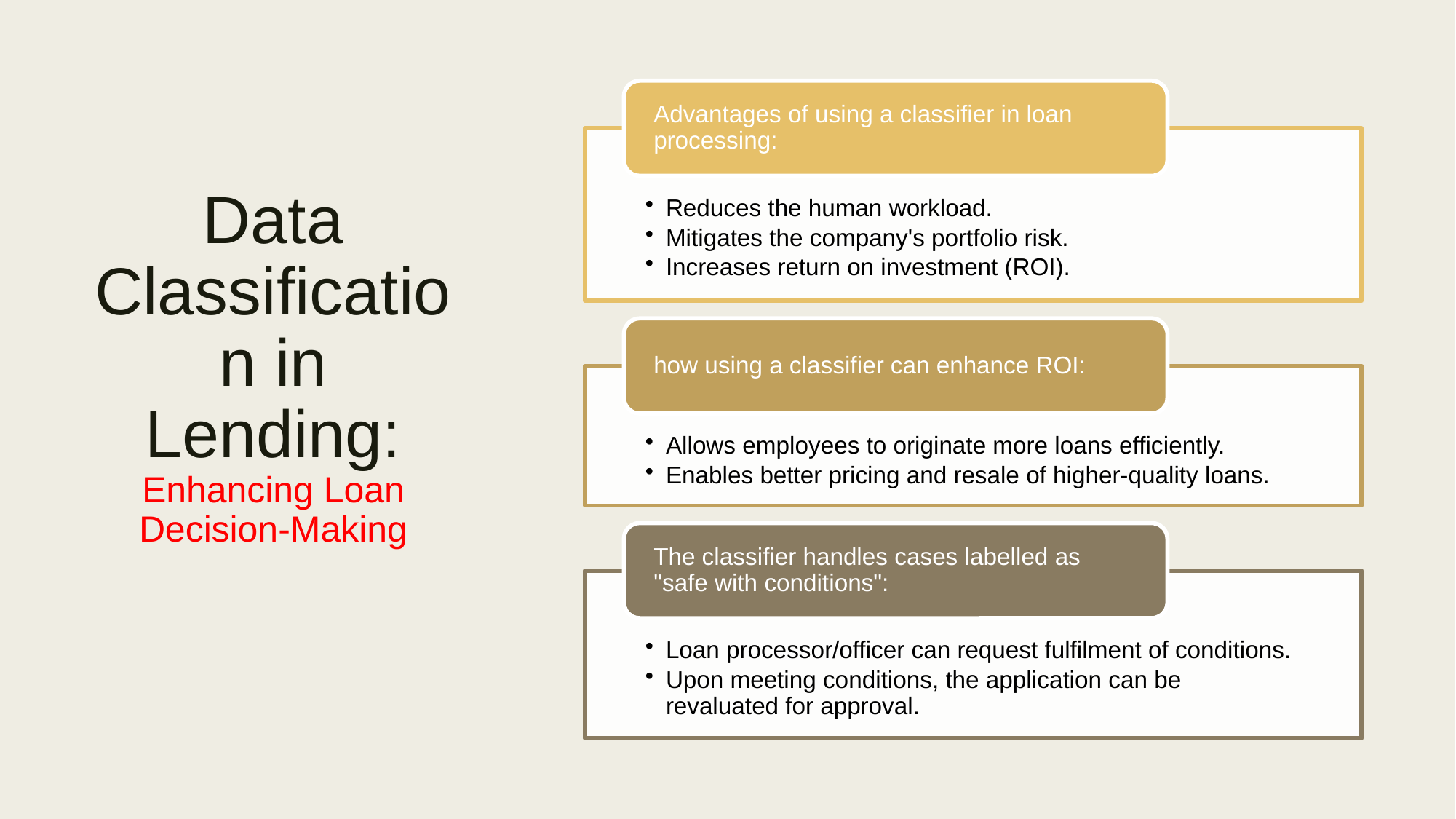

# Data Classification in Lending: Enhancing Loan Decision-Making
Reduces the human workload.
Mitigates the company's portfolio risk.
Increases return on investment (ROI).
Advantages of using a classifier in loan processing:
Allows employees to originate more loans efficiently.
Enables better pricing and resale of higher-quality loans.
how using a classifier can enhance ROI:
Loan processor/officer can request fulfilment of conditions.
Upon meeting conditions, the application can be revaluated for approval.
The classifier handles cases labelled as "safe with conditions":
Subject:PMA BTech AI(H), CSVTU (UTD), Bhilai
11